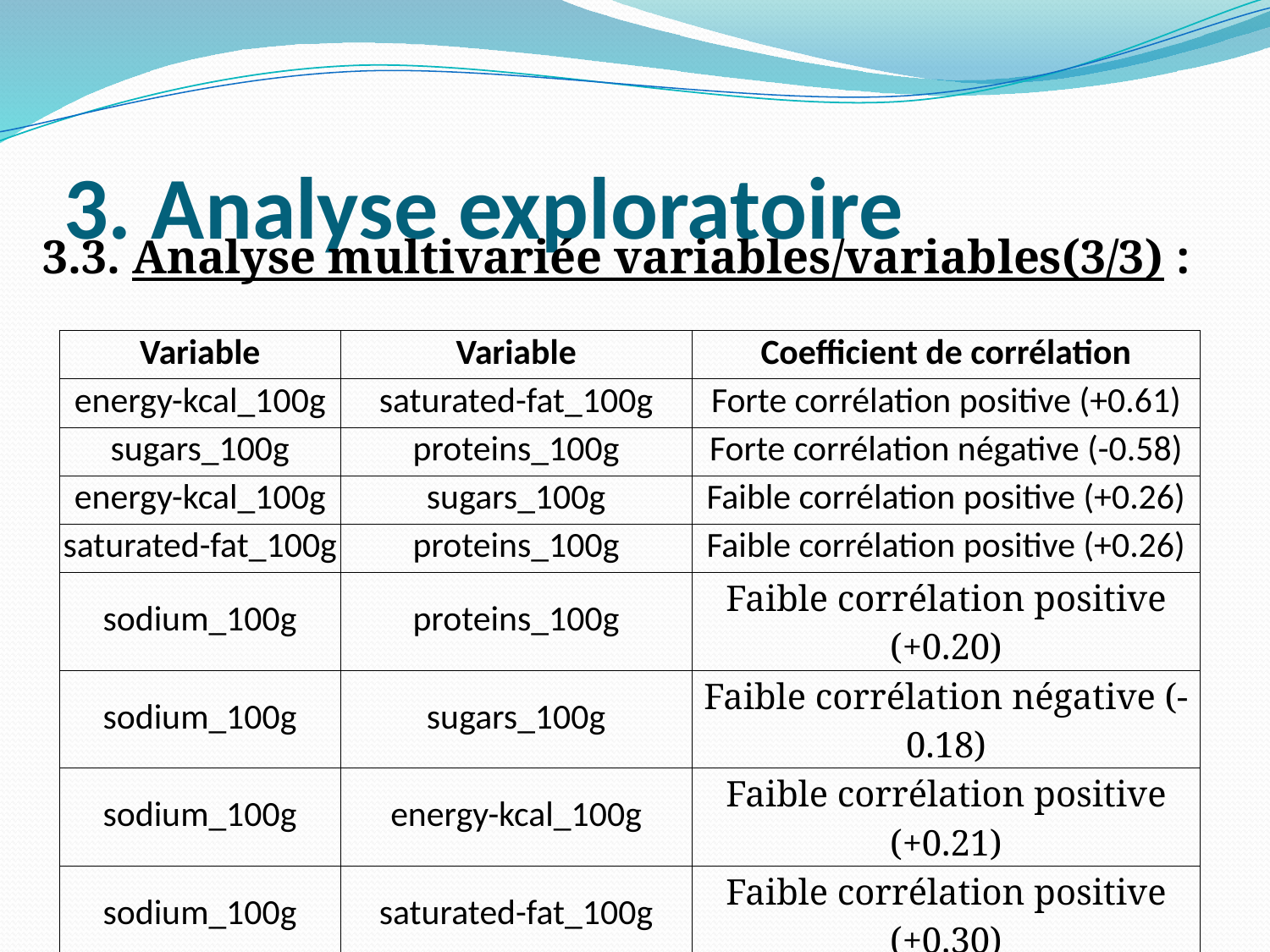

# 3. Analyse exploratoire
3.3. Analyse multivariée variables/variables(3/3) :

| Variable | Variable | Coefficient de corrélation |
| --- | --- | --- |
| energy-kcal\_100g | saturated-fat\_100g | Forte corrélation positive (+0.61) |
| sugars\_100g | proteins\_100g | Forte corrélation négative (-0.58) |
| energy-kcal\_100g | sugars\_100g | Faible corrélation positive (+0.26) |
| saturated-fat\_100g | proteins\_100g | Faible corrélation positive (+0.26) |
| sodium\_100g | proteins\_100g | Faible corrélation positive (+0.20) |
| sodium\_100g | sugars\_100g | Faible corrélation négative (-0.18) |
| sodium\_100g | energy-kcal\_100g | Faible corrélation positive (+0.21) |
| sodium\_100g | saturated-fat\_100g | Faible corrélation positive (+0.30) |
| proteins\_100g | energy-kcal\_100g | Il n'y a pas de corrélation (≈0) |
| sugars\_100g | saturated-fat\_100g | Il n'y a pas de corrélation (≈0) |